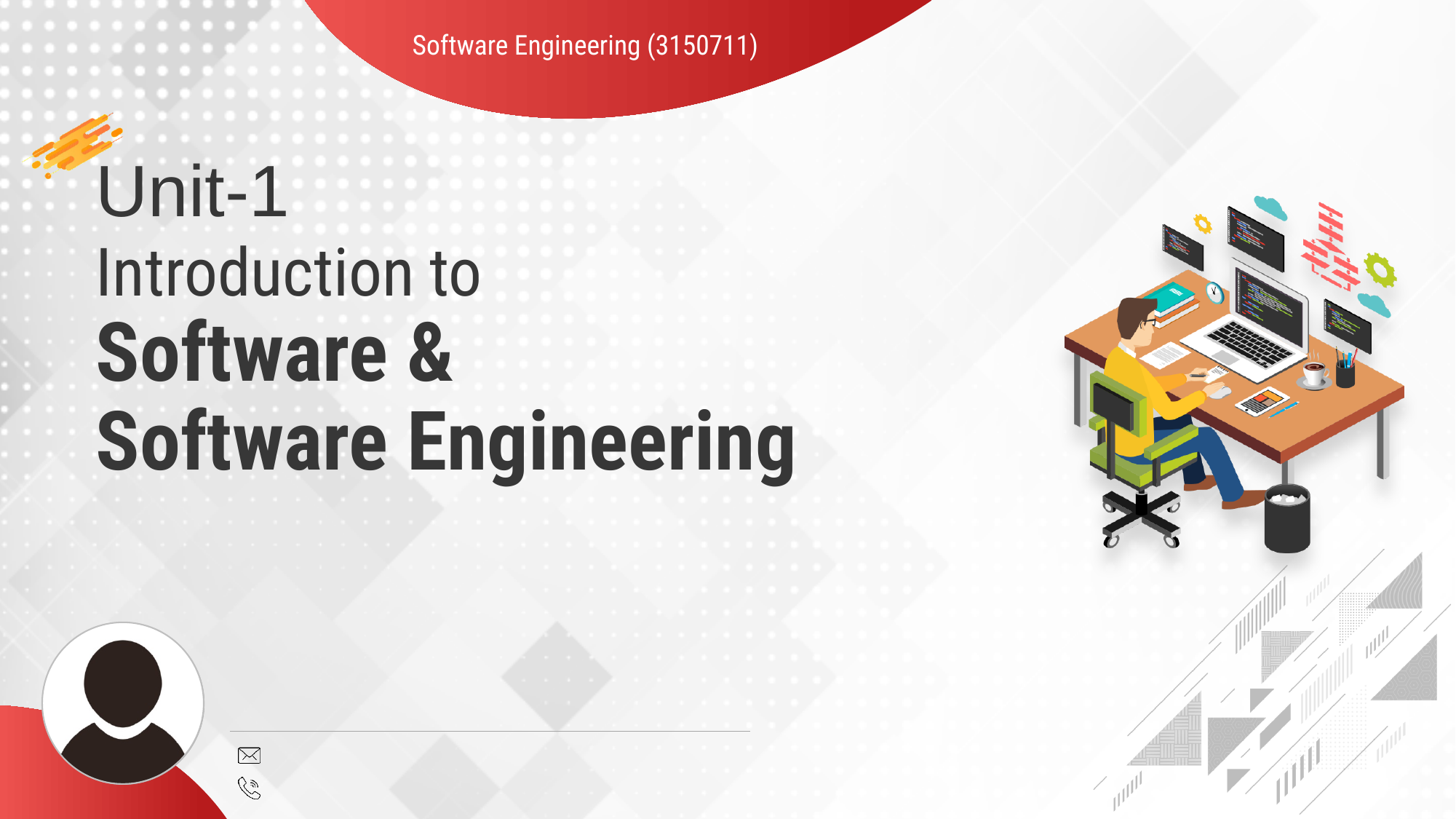

Software Engineering (3150711)
Unit-1
Introduction to
Software &
Software Engineering